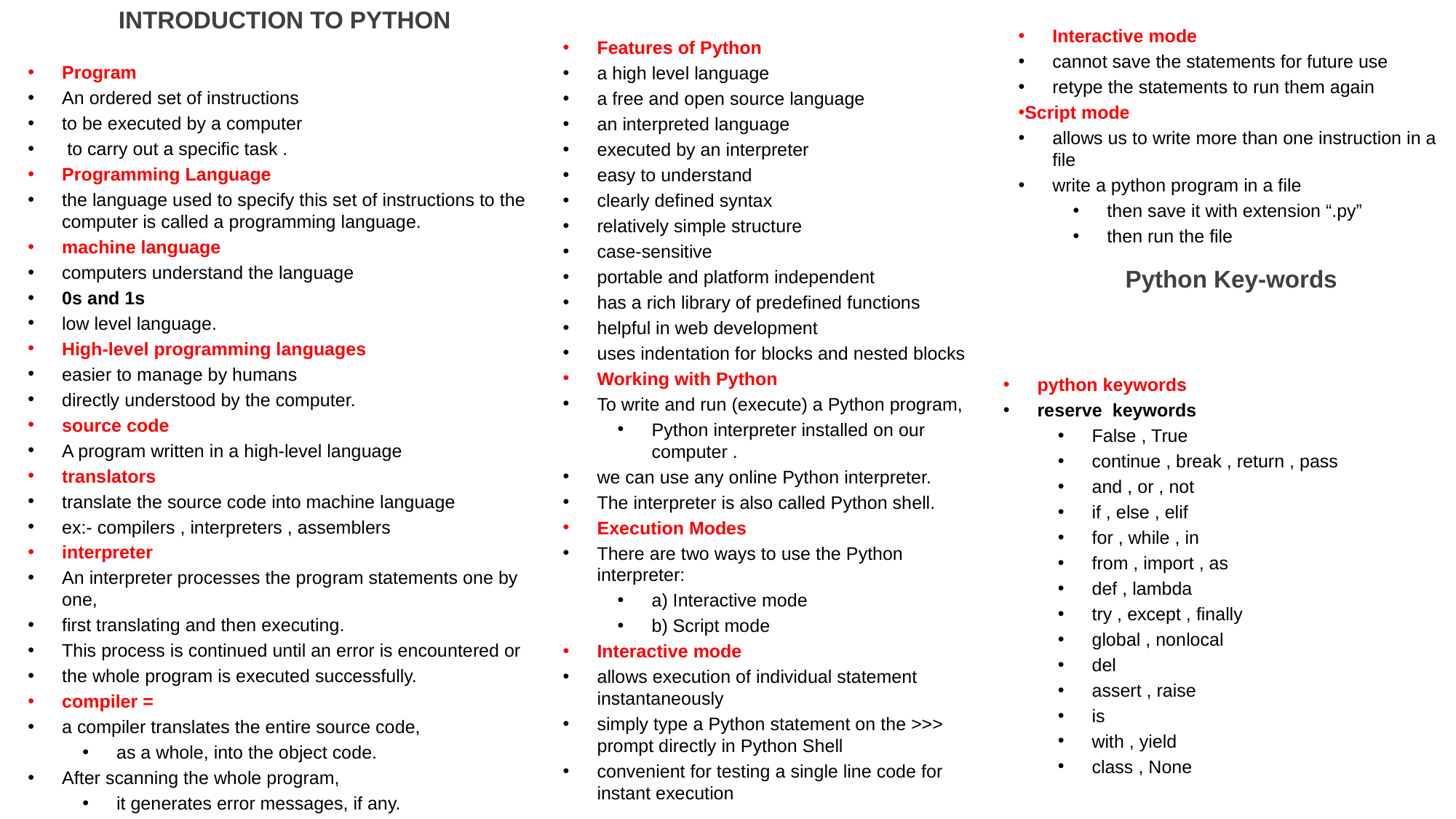

# INTRODUCTION TO PYTHON
Features of Python
a high level language
a free and open source language
an interpreted language
executed by an interpreter
easy to understand
clearly defined syntax
relatively simple structure
case-sensitive
portable and platform independent
has a rich library of predefined functions
helpful in web development
uses indentation for blocks and nested blocks
Working with Python
To write and run (execute) a Python program,
Python interpreter installed on our computer .
we can use any online Python interpreter.
The interpreter is also called Python shell.
Execution Modes
There are two ways to use the Python interpreter:
a) Interactive mode
b) Script mode
Interactive mode
allows execution of individual statement instantaneously
simply type a Python statement on the >>> prompt directly in Python Shell
convenient for testing a single line code for instant execution
Interactive mode
cannot save the statements for future use
retype the statements to run them again
Script mode
allows us to write more than one instruction in a file
write a python program in a file
then save it with extension “.py”
then run the file
Program
An ordered set of instructions
to be executed by a computer
 to carry out a specific task .
Programming Language
the language used to specify this set of instructions to the computer is called a programming language.
machine language
computers understand the language
0s and 1s
low level language.
High-level programming languages
easier to manage by humans
directly understood by the computer.
source code
A program written in a high-level language
translators
translate the source code into machine language
ex:- compilers , interpreters , assemblers
interpreter
An interpreter processes the program statements one by one,
first translating and then executing.
This process is continued until an error is encountered or
the whole program is executed successfully.
compiler =
a compiler translates the entire source code,
as a whole, into the object code.
After scanning the whole program,
it generates error messages, if any.
Python Key-words
python keywords
reserve  keywords
False , True
continue , break , return , pass
and , or , not
if , else , elif
for , while , in
from , import , as
def , lambda
try , except , finally
global , nonlocal
del
assert , raise
is
with , yield
class , None